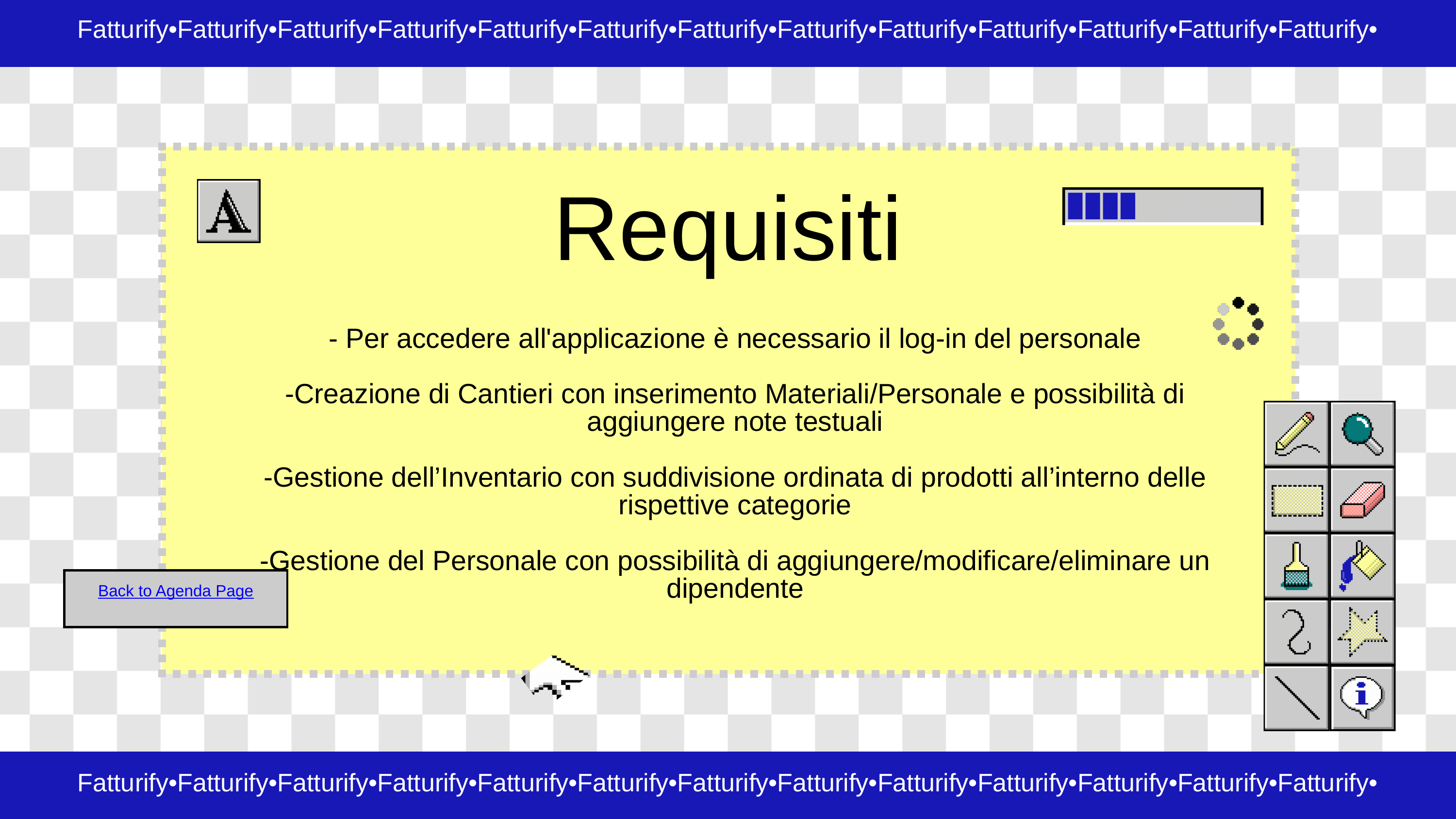

Fatturify•Fatturify•Fatturify•Fatturify•Fatturify•Fatturify•Fatturify•Fatturify•Fatturify•Fatturify•Fatturify•Fatturify•Fatturify•

Requisiti

- Per accedere all'applicazione è necessario il log-in del personale

-Creazione di Cantieri con inserimento Materiali/Personale e possibilità di aggiungere note testuali

-Gestione dell’Inventario con suddivisione ordinata di prodotti all’interno delle rispettive categorie

-Gestione del Personale con possibilità di aggiungere/modificare/eliminare un dipendente

Back to Agenda Page

Fatturify•Fatturify•Fatturify•Fatturify•Fatturify•Fatturify•Fatturify•Fatturify•Fatturify•Fatturify•Fatturify•Fatturify•Fatturify•